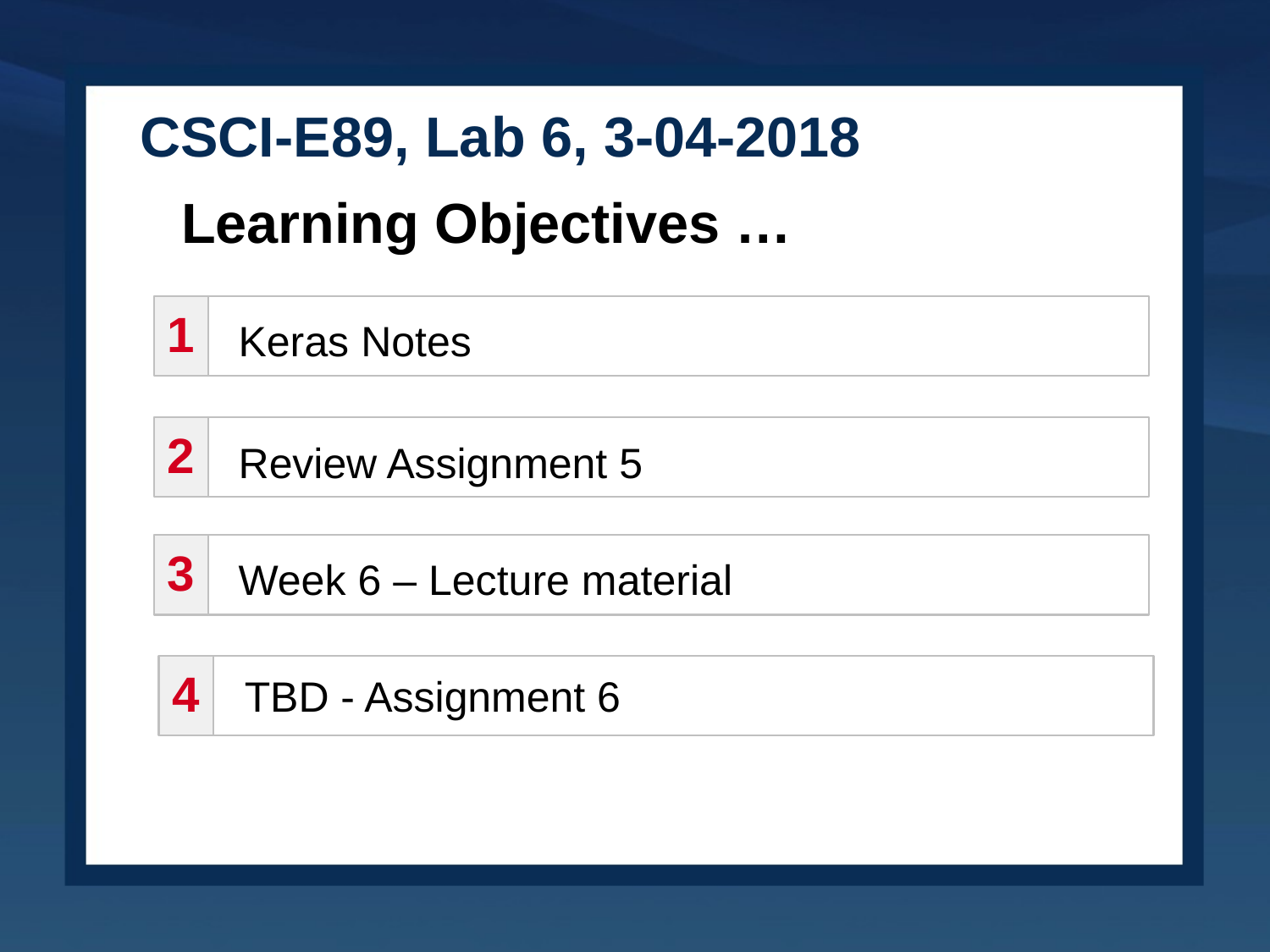

CSCI-E89, Lab 6, 3-04-2018
Learning
Objectives
…

1

Keras Notes

2

Review Assignment 5

3

Week 6 – Lecture material

4

TBD - Assignment 6